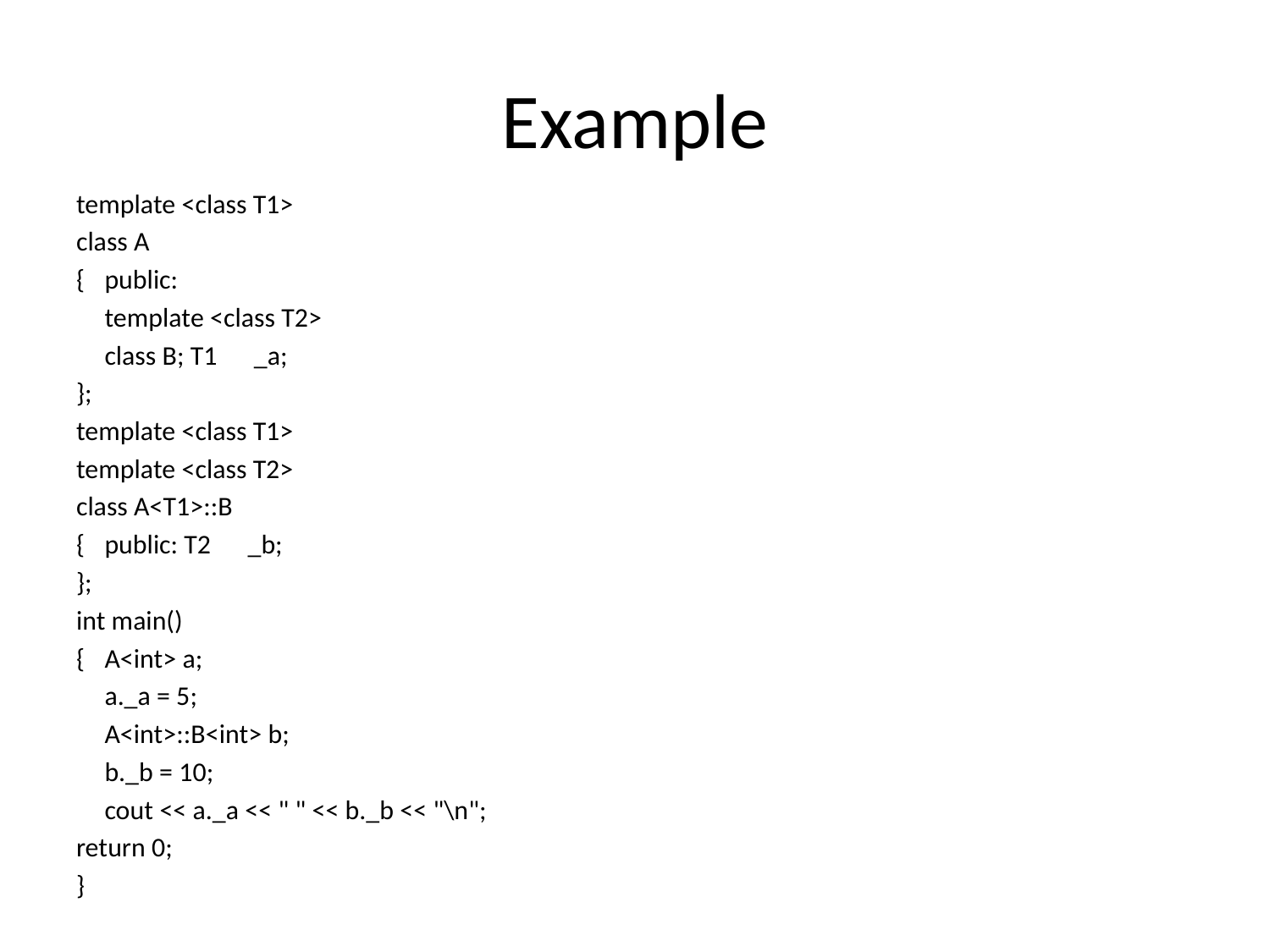

# Example
template <class T1>
class A
{ 	public:
	template <class T2>
	class B; T1      _a;
};
template <class T1>
template <class T2>
class A<T1>::B
{ 	public: T2      _b;
};
int main()
{ 	A<int> a;
	a._a = 5;
	A<int>::B<int> b;
	b._b = 10;
	cout << a._a << " " << b._b << "\n";
return 0;
}